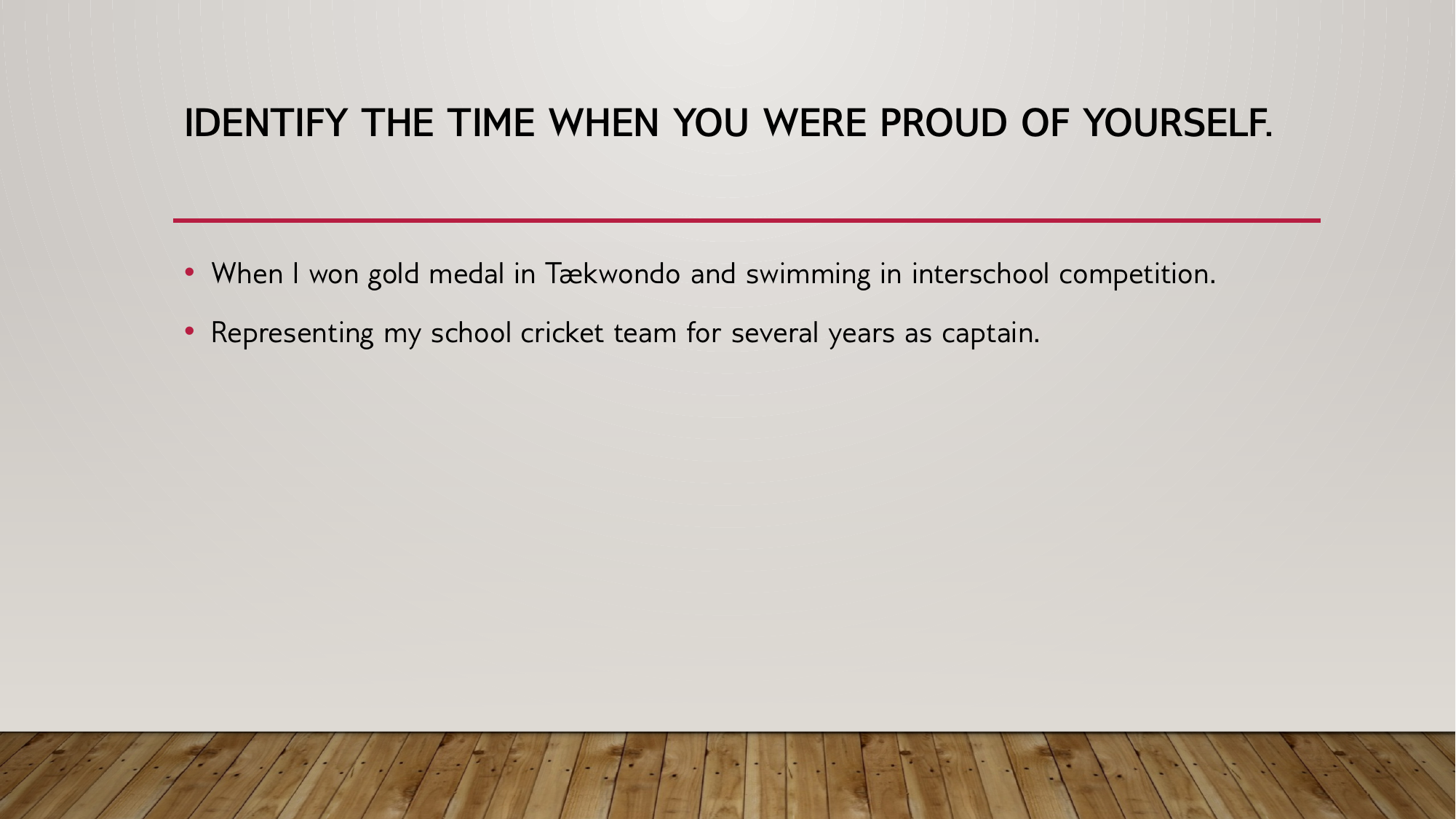

# IDENTIFY THE TIME WHEN YOU WERE PROUD OF YOURSELF.
When I won gold medal in Taekwondo and swimming in interschool competition.
Representing my school cricket team for several years as captain.